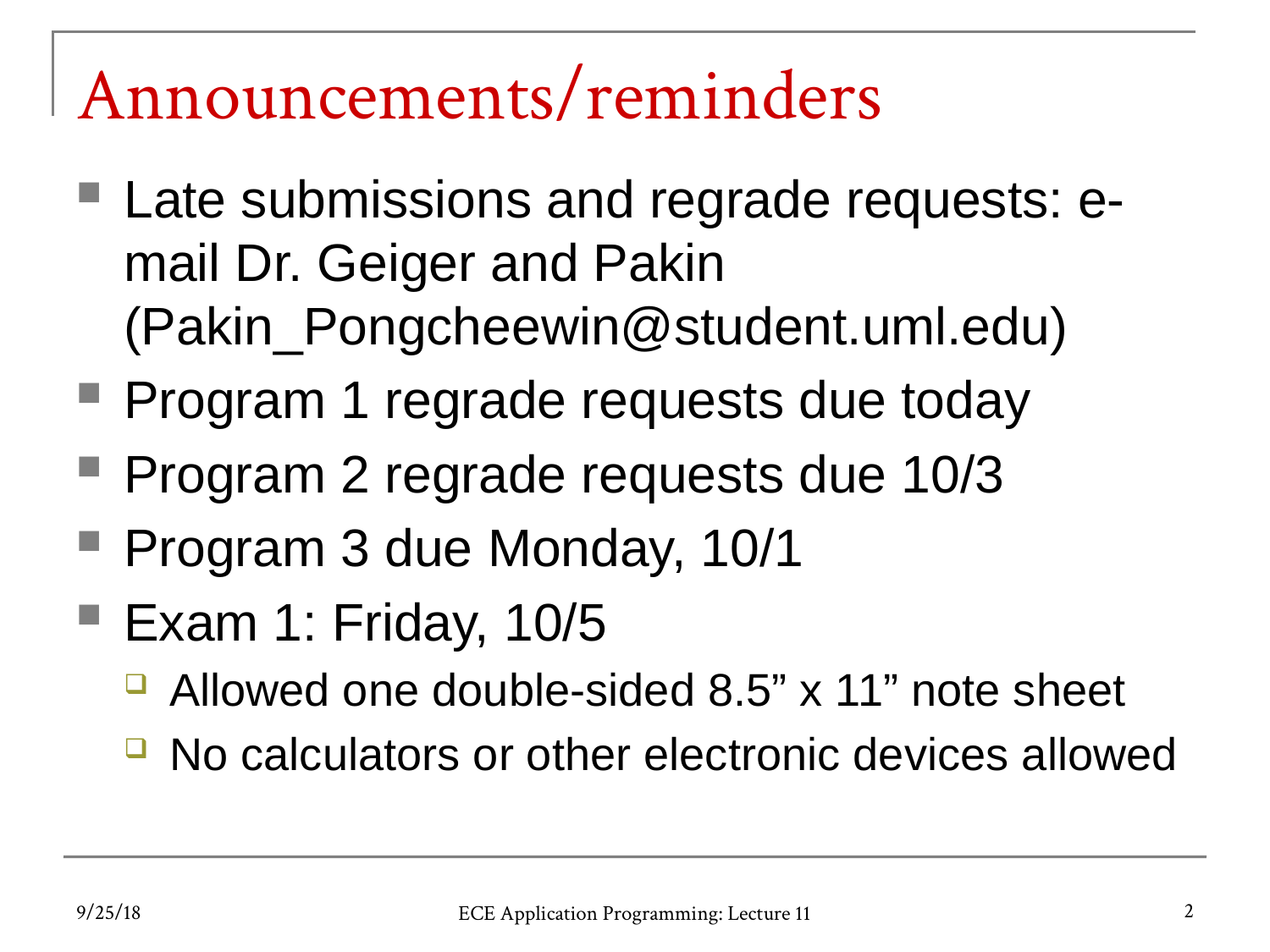

# Announcements/reminders
Late submissions and regrade requests: e-mail Dr. Geiger and Pakin (Pakin_Pongcheewin@student.uml.edu)
Program 1 regrade requests due today
Program 2 regrade requests due 10/3
Program 3 due Monday, 10/1
Exam 1: Friday, 10/5
Allowed one double-sided 8.5” x 11” note sheet
No calculators or other electronic devices allowed
9/25/18
2
ECE Application Programming: Lecture 11